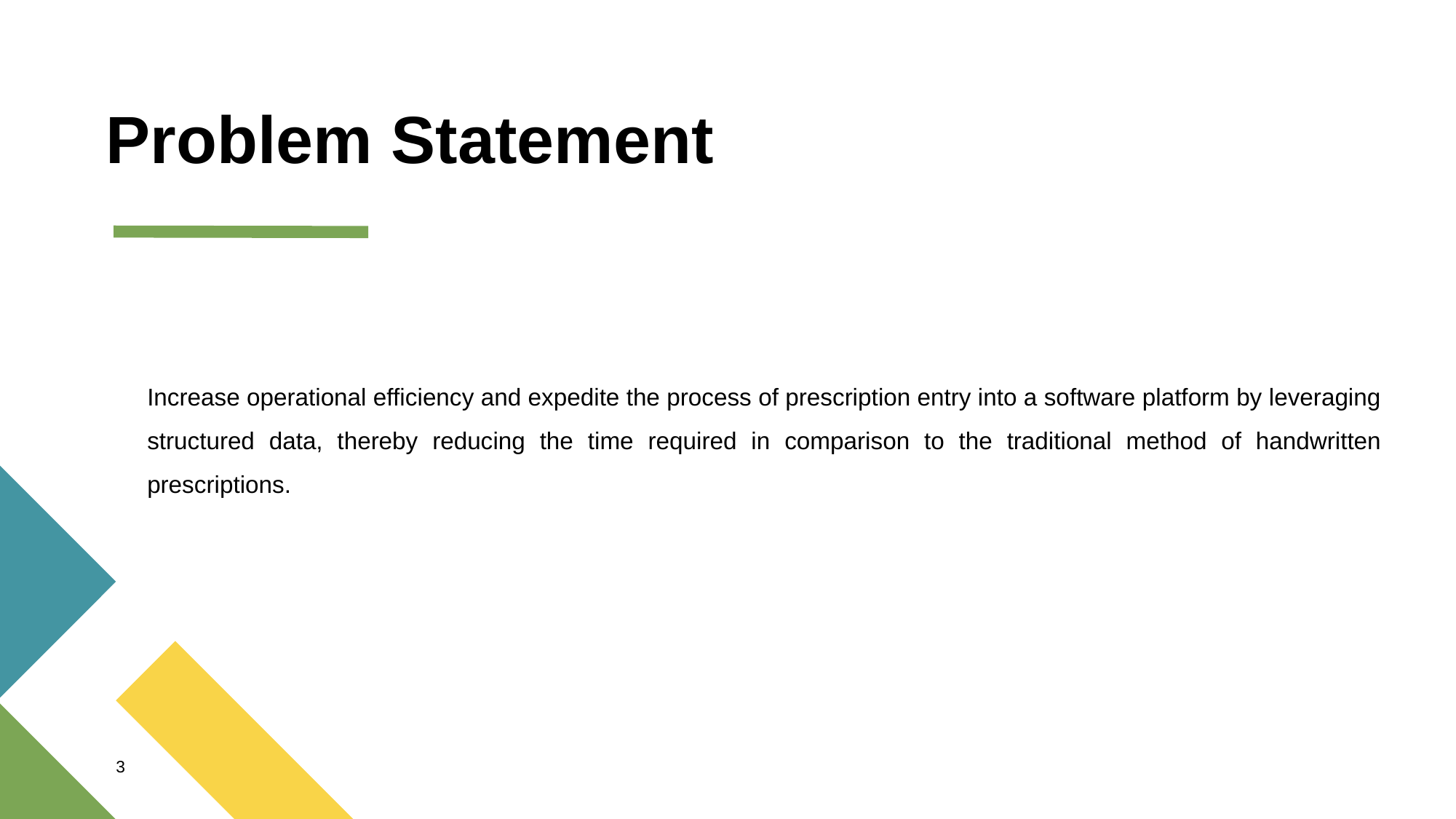

# Problem Statement
Increase operational efficiency and expedite the process of prescription entry into a software platform by leveraging structured data, thereby reducing the time required in comparison to the traditional method of handwritten prescriptions.

3